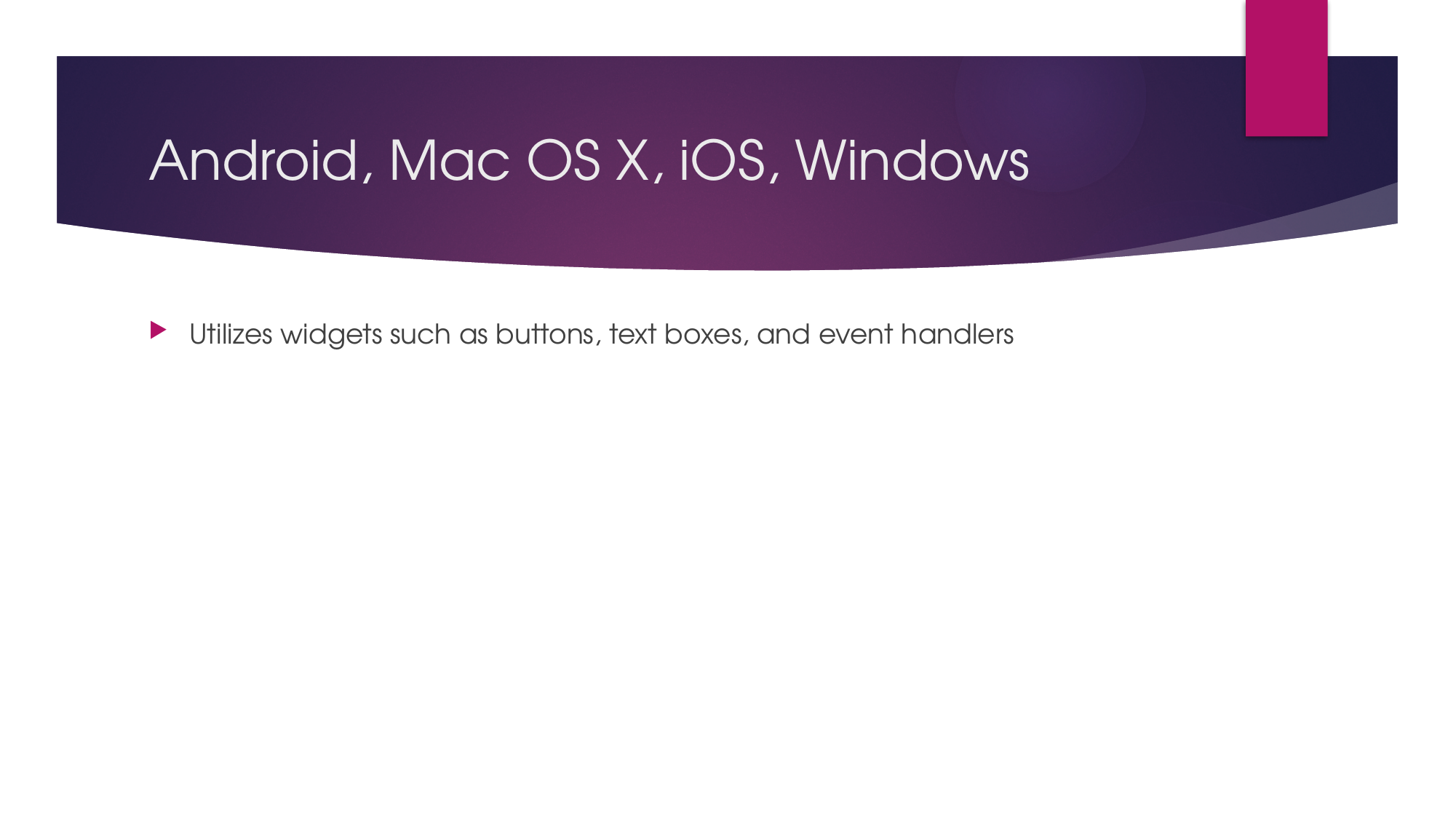

# Android, Mac OS X, iOS, Windows
Utilizes widgets such as buttons, text boxes, and event handlers